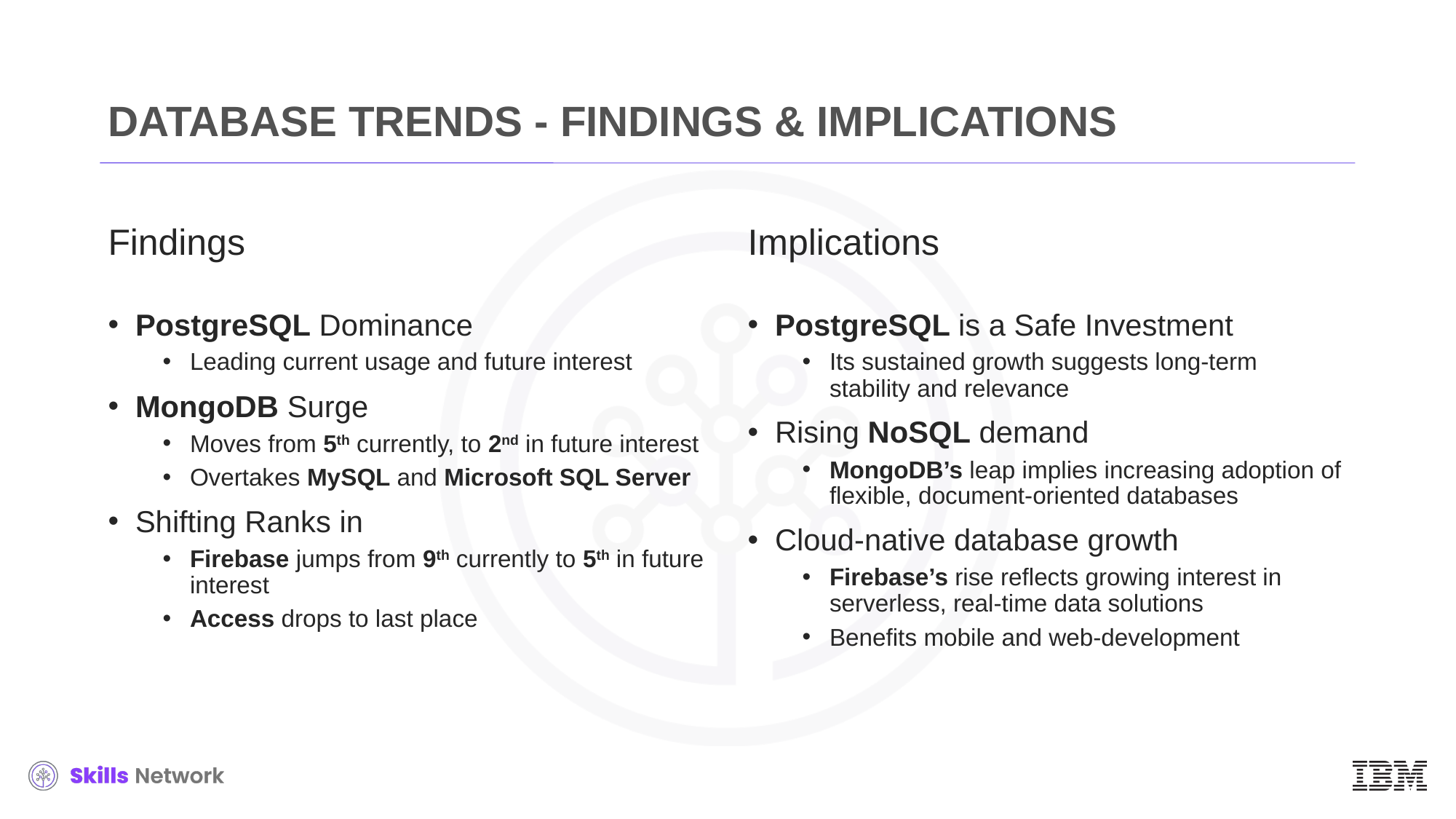

# DATABASE TRENDS - FINDINGS & IMPLICATIONS
Findings

PostgreSQL Dominance
Leading current usage and future interest
MongoDB Surge
Moves from 5th currently, to 2nd in future interest
Overtakes MySQL and Microsoft SQL Server
Shifting Ranks in
Firebase jumps from 9th currently to 5th in future interest
Access drops to last place
Implications

PostgreSQL is a Safe Investment
Its sustained growth suggests long-term stability and relevance
Rising NoSQL demand
MongoDB’s leap implies increasing adoption of flexible, document-oriented databases
Cloud-native database growth
Firebase’s rise reflects growing interest in serverless, real-time data solutions
Benefits mobile and web-development